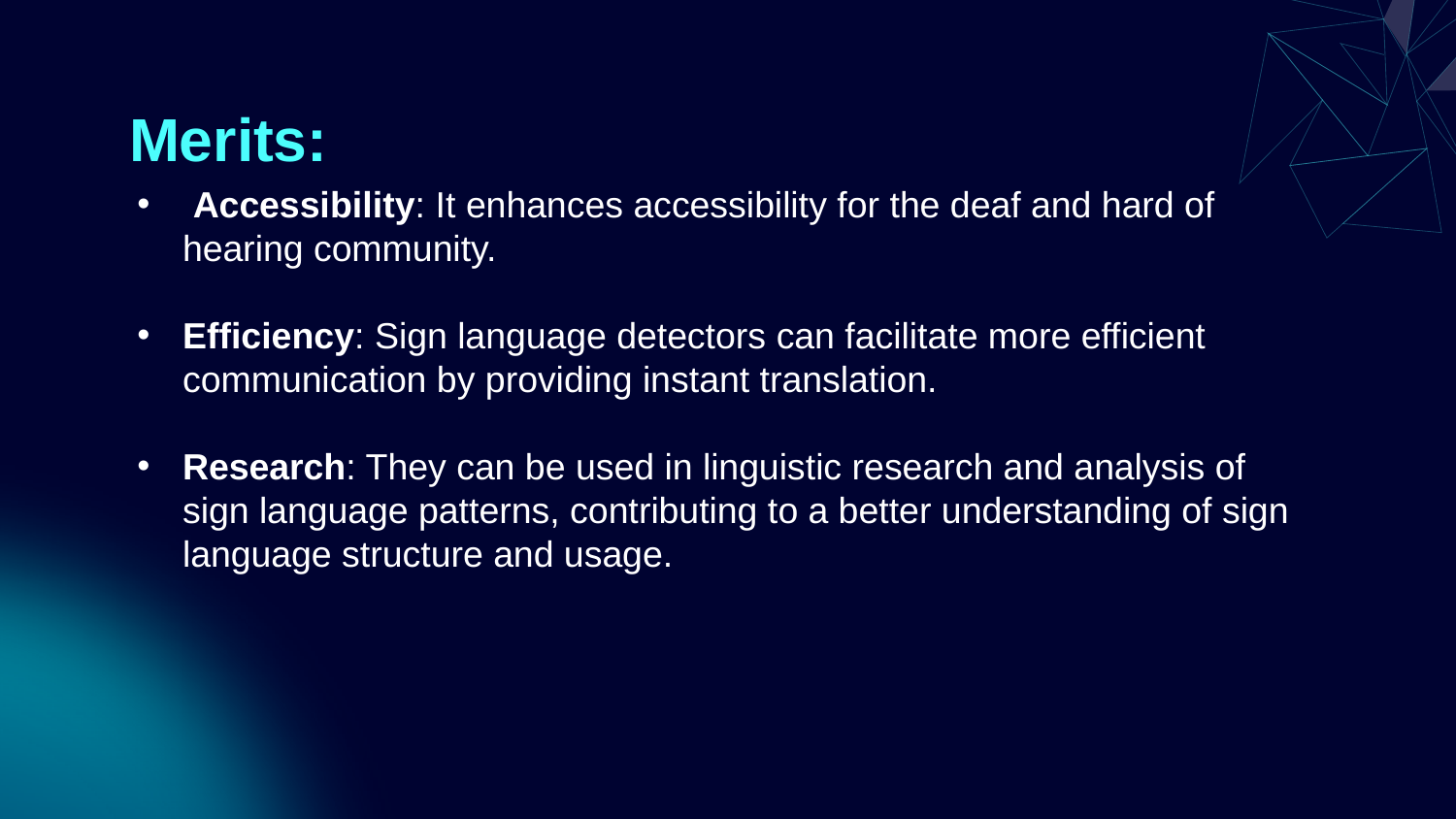

# Merits:

 Accessibility: It enhances accessibility for the deaf and hard of hearing community.

Efficiency: Sign language detectors can facilitate more efficient communication by providing instant translation.

Research: They can be used in linguistic research and analysis of sign language patterns, contributing to a better understanding of sign language structure and usage.